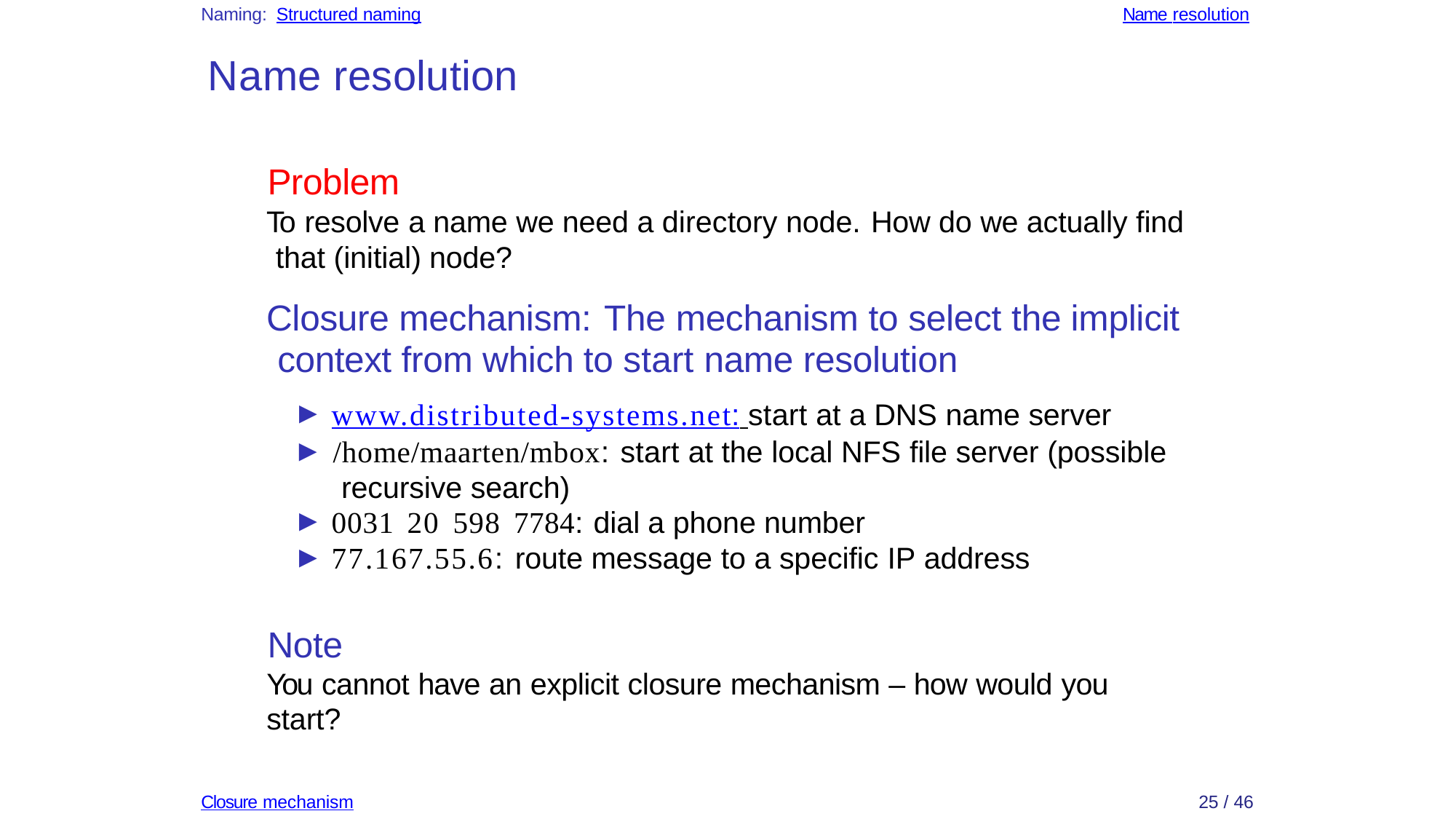

Naming: Structured naming
Name resolution
Name resolution

Problem
To resolve a name we need a directory node. How do we actually find  that (initial) node?
Closure mechanism: The mechanism to select the implicit  context from which to start name resolution
www.distributed-systems.net: start at a DNS name server
/home/maarten/mbox: start at the local NFS file server (possible  recursive search)
0031 20 598 7784: dial a phone number
77.167.55.6: route message to a specific IP address

Note
You cannot have an explicit closure mechanism – how would you start?
Closure mechanism
25 / 46